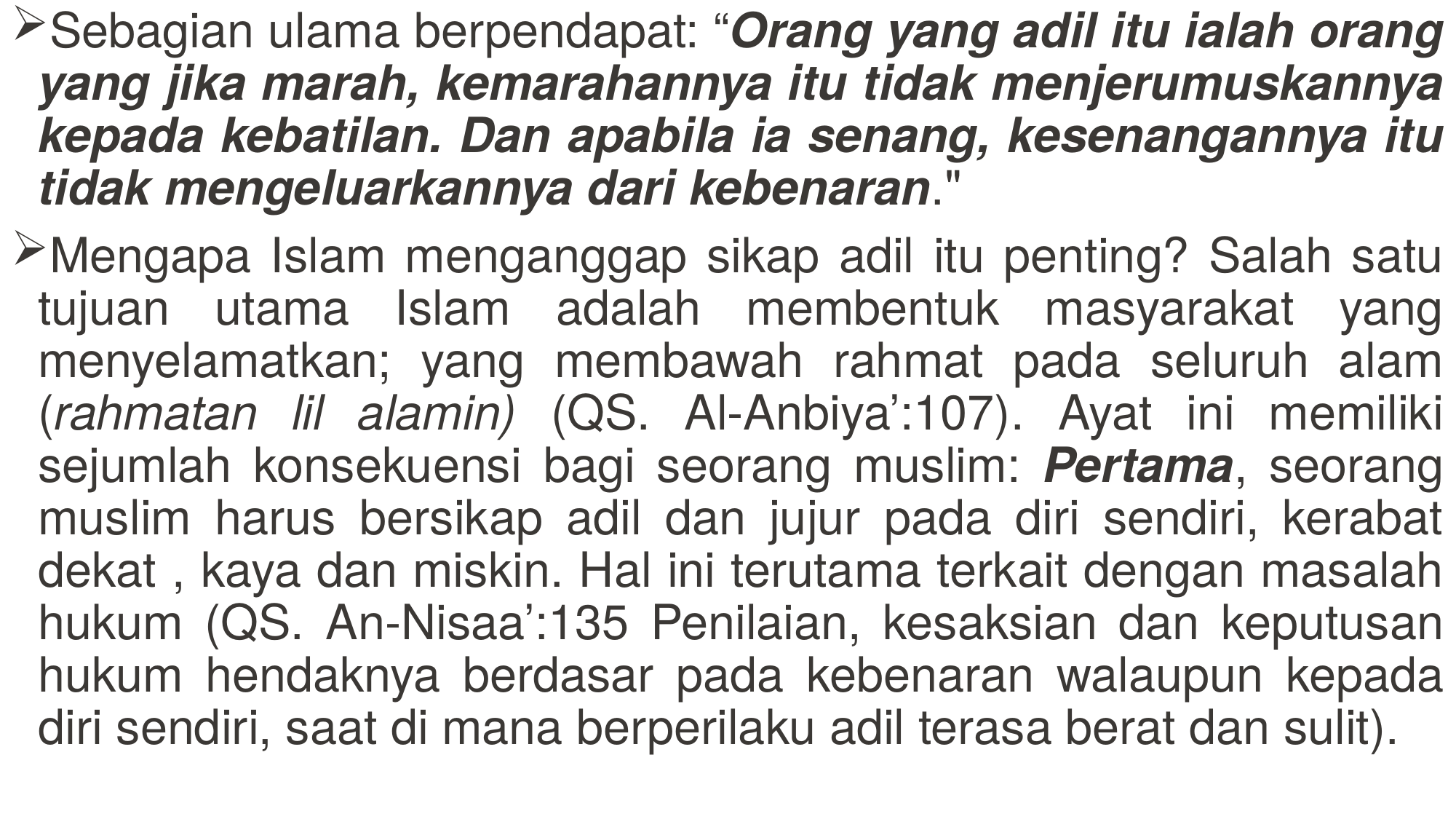

Sebagian ulama berpendapat: “Orang yang adil itu ialah orang yang jika marah, kemarahannya itu tidak menjerumuskannya kepada kebatilan. Dan apabila ia senang, kesenangannya itu tidak mengeluarkannya dari kebenaran."
Mengapa Islam menganggap sikap adil itu penting? Salah satu tujuan utama Islam adalah membentuk masyarakat yang menyelamatkan; yang membawah rahmat pada seluruh alam (rahmatan lil alamin) (QS. Al-Anbiya’:107). Ayat ini memiliki sejumlah konsekuensi bagi seorang muslim: Pertama, seorang muslim harus bersikap adil dan jujur pada diri sendiri, kerabat dekat , kaya dan miskin. Hal ini terutama terkait dengan masalah hukum (QS. An-Nisaa’:135 Penilaian, kesaksian dan keputusan hukum hendaknya berdasar pada kebenaran walaupun kepada diri sendiri, saat di mana berperilaku adil terasa berat dan sulit).